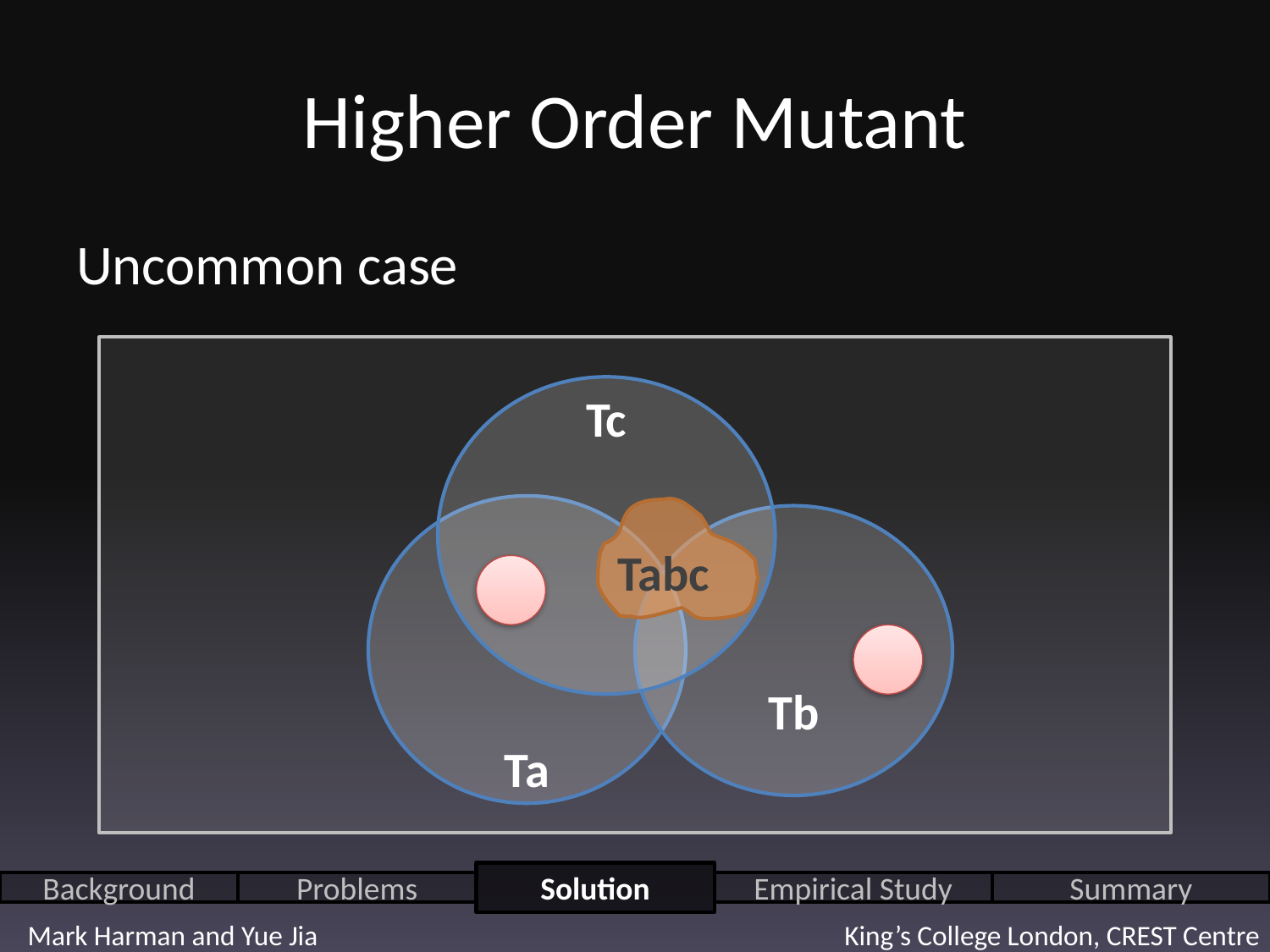

# Higher Order Mutant
Uncommon case

Tc

Ta

Tb
Tabc

Solution
Background
Problems
Empirical Study
Summary
Mark Harman and Yue Jia                                                                                   King’s College London, CREST Centre